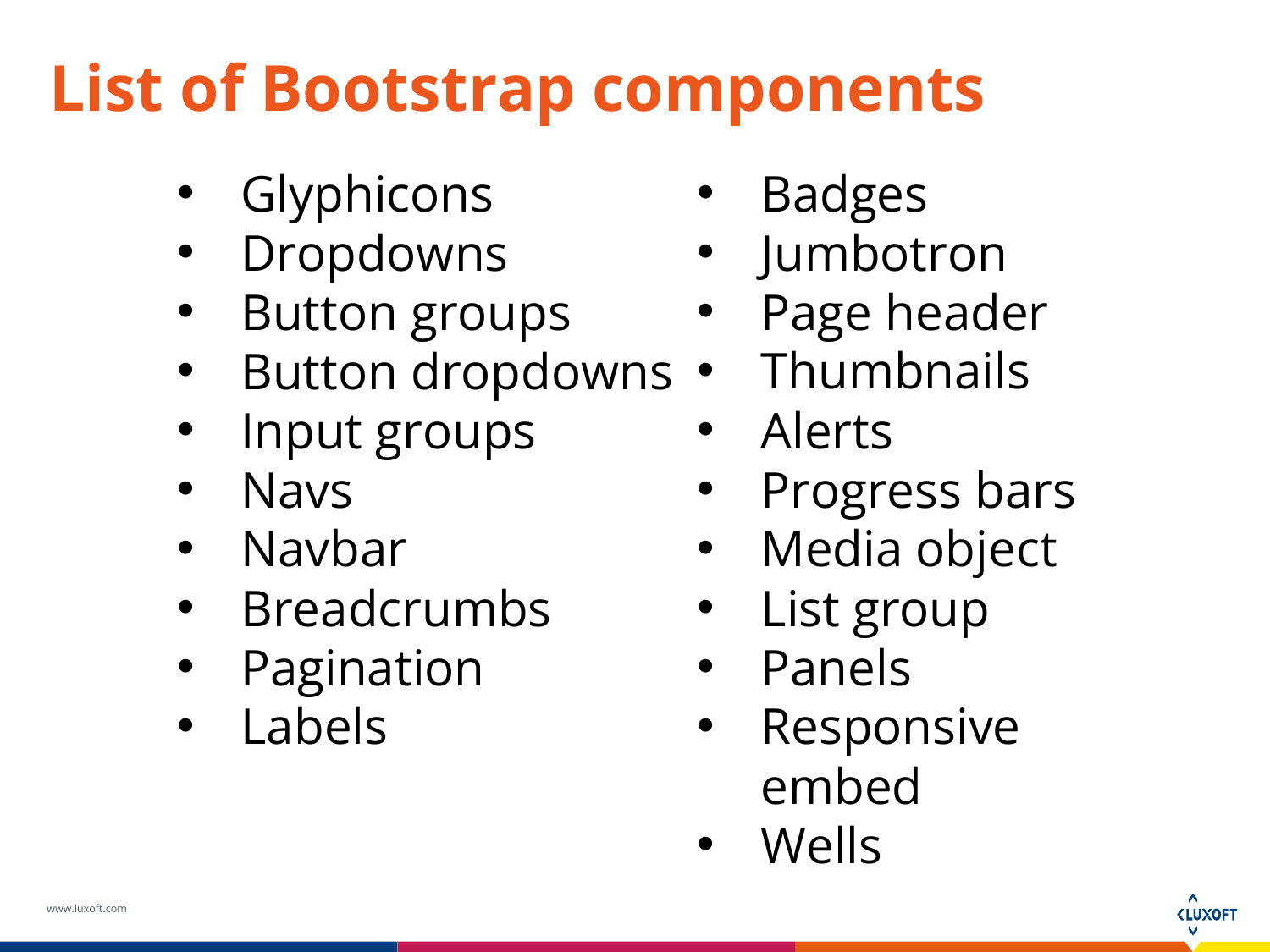

# List of Bootstrap components
Glyphicons
Dropdowns
Button groups
Button dropdowns
Input groups
Navs
Navbar
Breadcrumbs
Pagination
Labels

Badges
Jumbotron
Page header
Thumbnails
Alerts
Progress bars
Media object
List group
Panels
Responsive embed
Wells